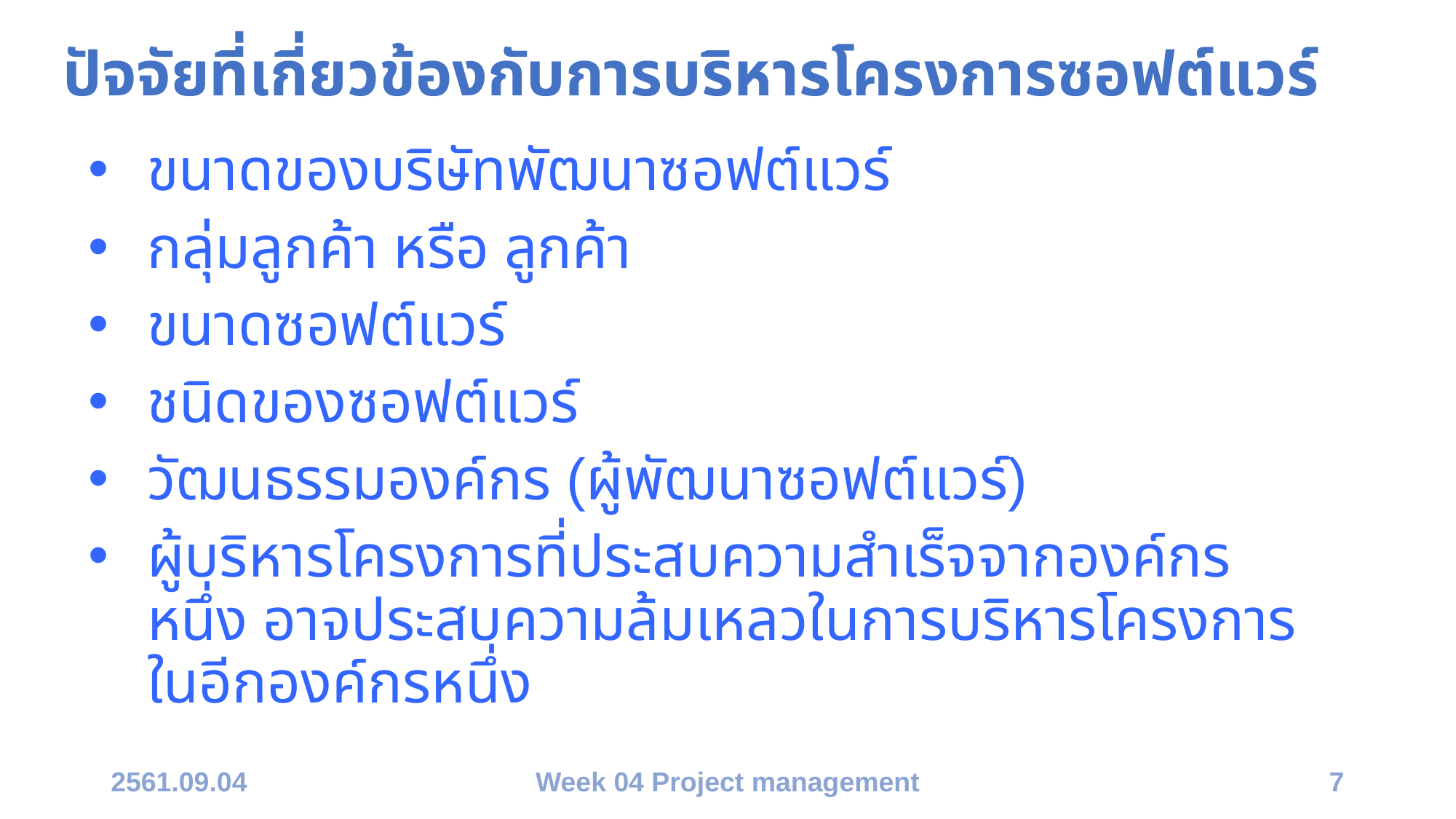

# ปัจจัยที่เกี่ยวข้องกับการบริหารโครงการซอฟต์แวร์
ขนาดของบริษัทพัฒนาซอฟต์แวร์
กลุ่มลูกค้า หรือ ลูกค้า
ขนาดซอฟต์แวร์
ชนิดของซอฟต์แวร์
วัฒนธรรมองค์กร (ผู้พัฒนาซอฟต์แวร์)
ผู้บริหารโครงการที่ประสบความสำเร็จจากองค์กรหนึ่ง อาจประสบความล้มเหลวในการบริหารโครงการในอีกองค์กรหนึ่ง
2561.09.04
Week 04 Project management
7